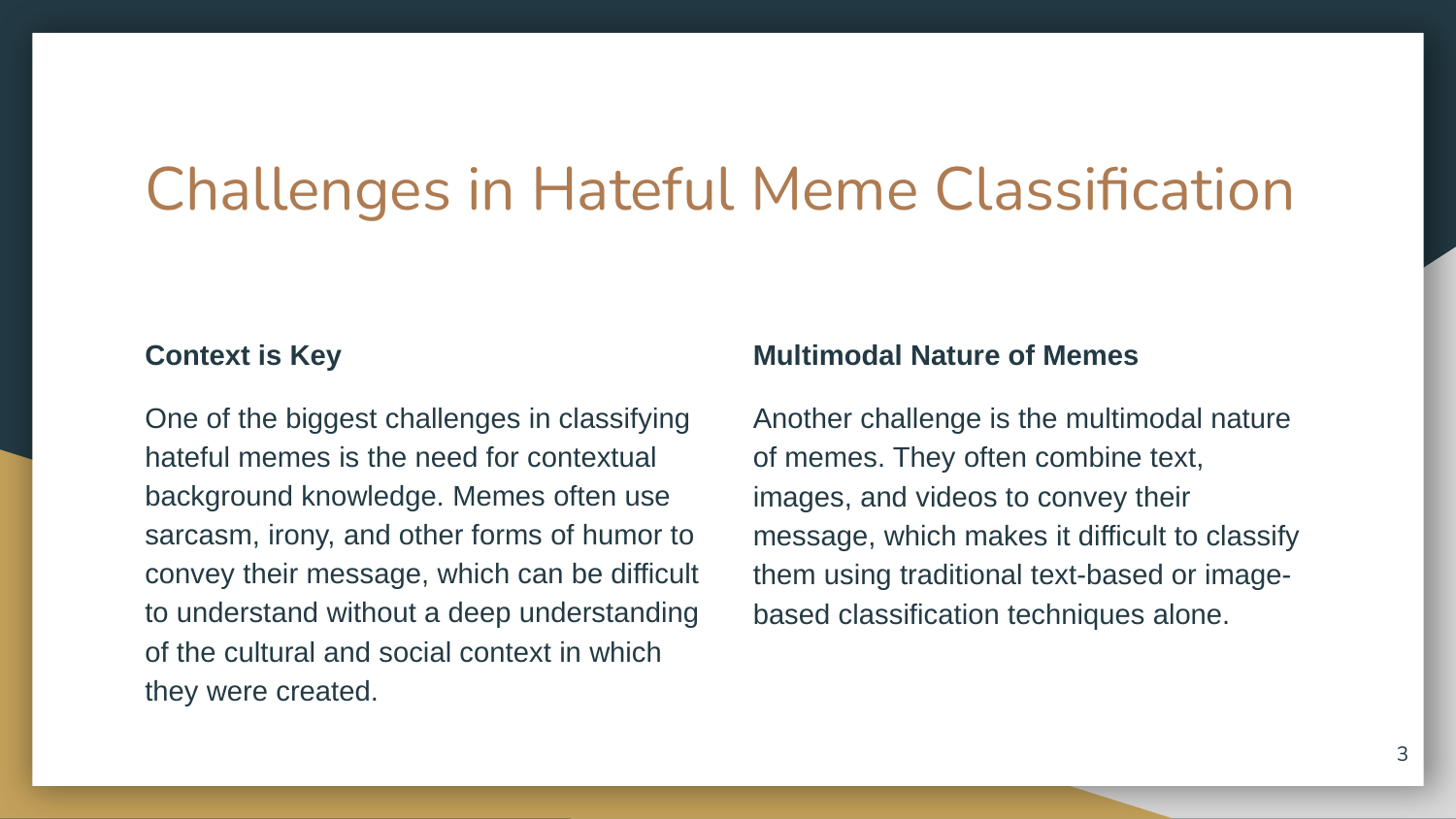

# Challenges in Hateful Meme Classification
Context is Key
One of the biggest challenges in classifying hateful memes is the need for contextual background knowledge. Memes often use sarcasm, irony, and other forms of humor to convey their message, which can be difficult to understand without a deep understanding of the cultural and social context in which they were created.

Multimodal Nature of Memes
Another challenge is the multimodal nature of memes. They often combine text, images, and videos to convey their message, which makes it difficult to classify them using traditional text-based or image-based classification techniques alone.

3